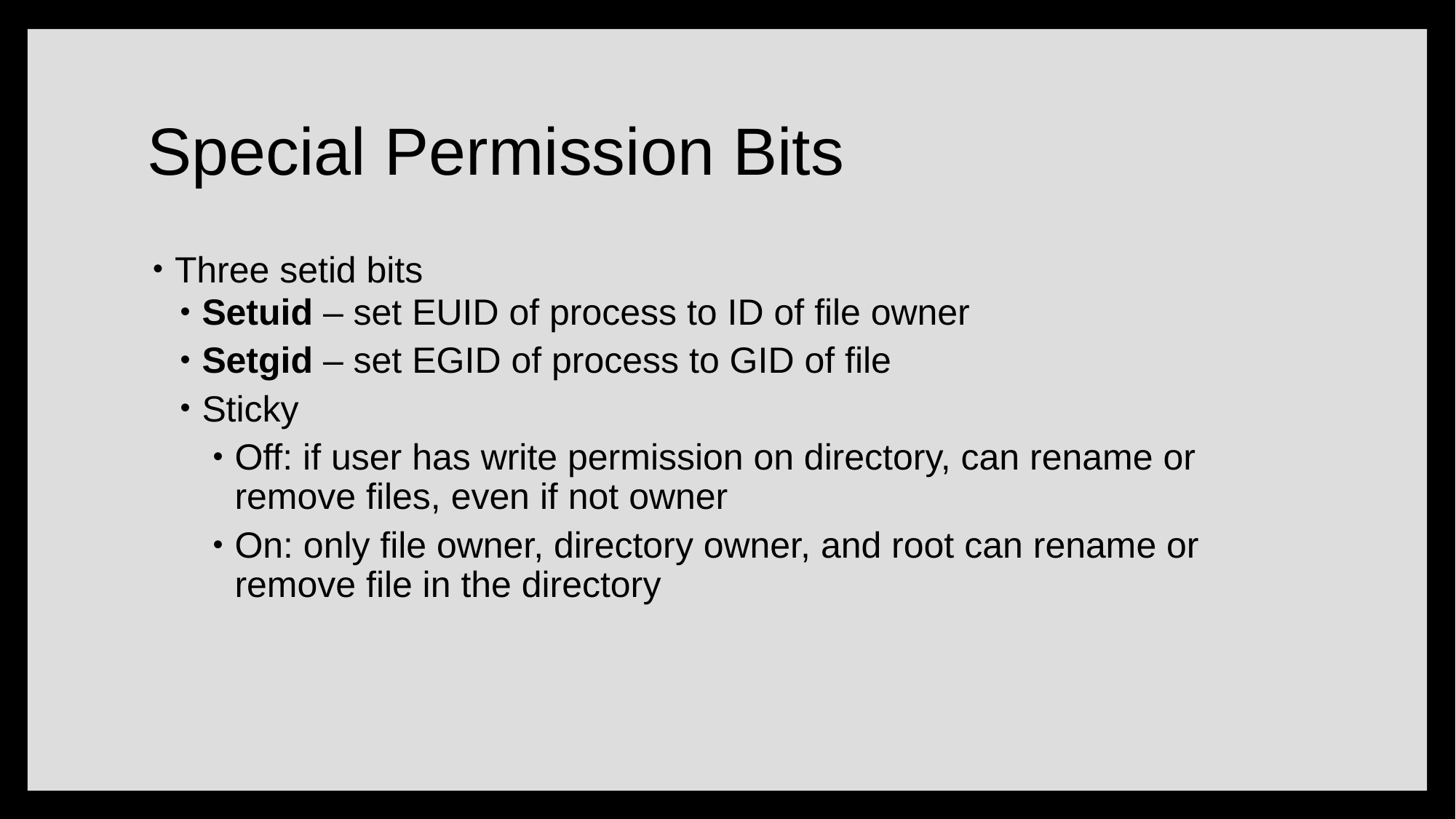

# Special Permission Bits
Three setid bits
Setuid – set EUID of process to ID of file owner
Setgid – set EGID of process to GID of file
Sticky
Off: if user has write permission on directory, can rename or remove files, even if not owner
On: only file owner, directory owner, and root can rename or remove file in the directory